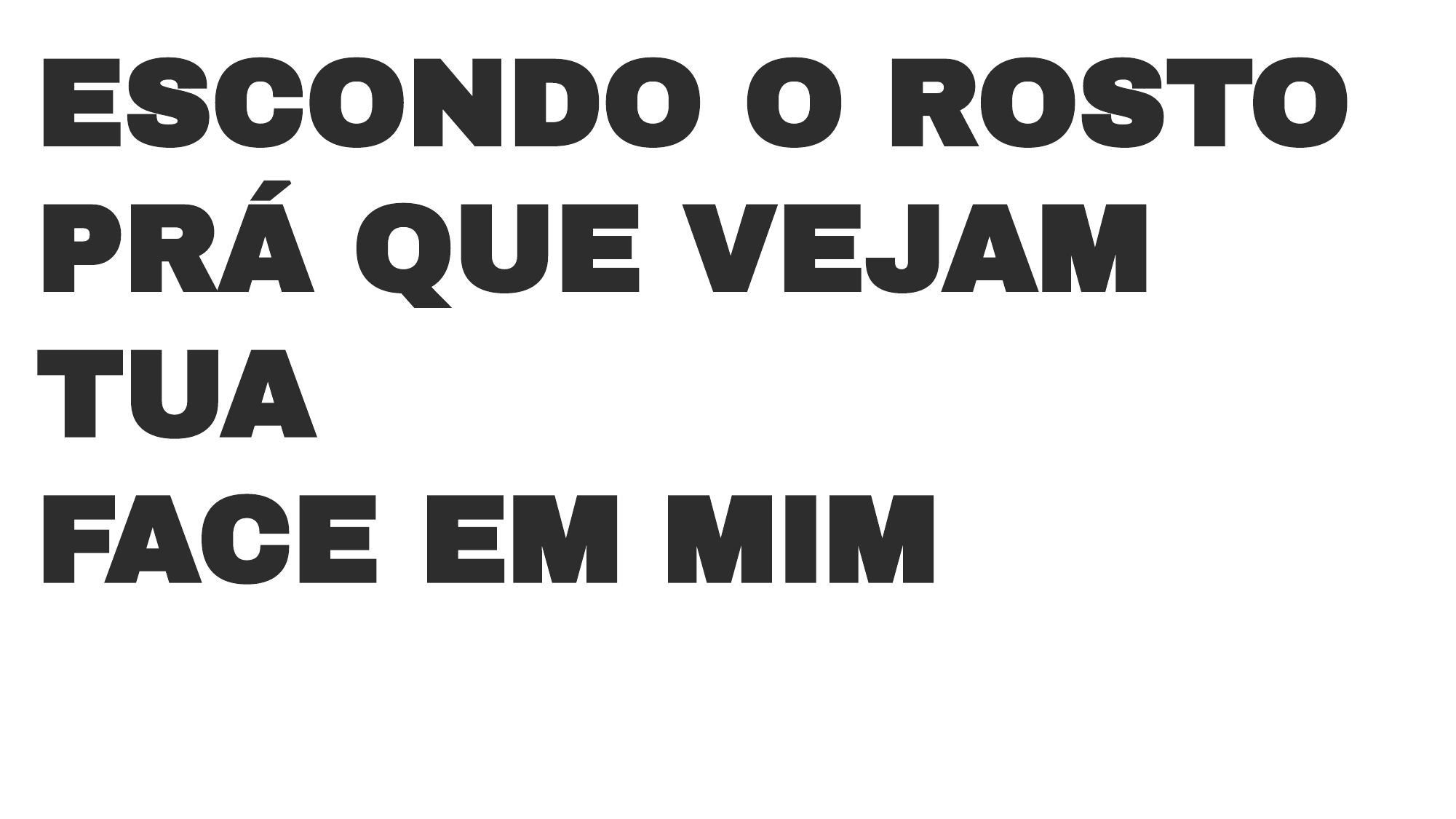

ESCONDO O ROSTO PRÁ QUE VEJAM TUA
FACE EM MIM